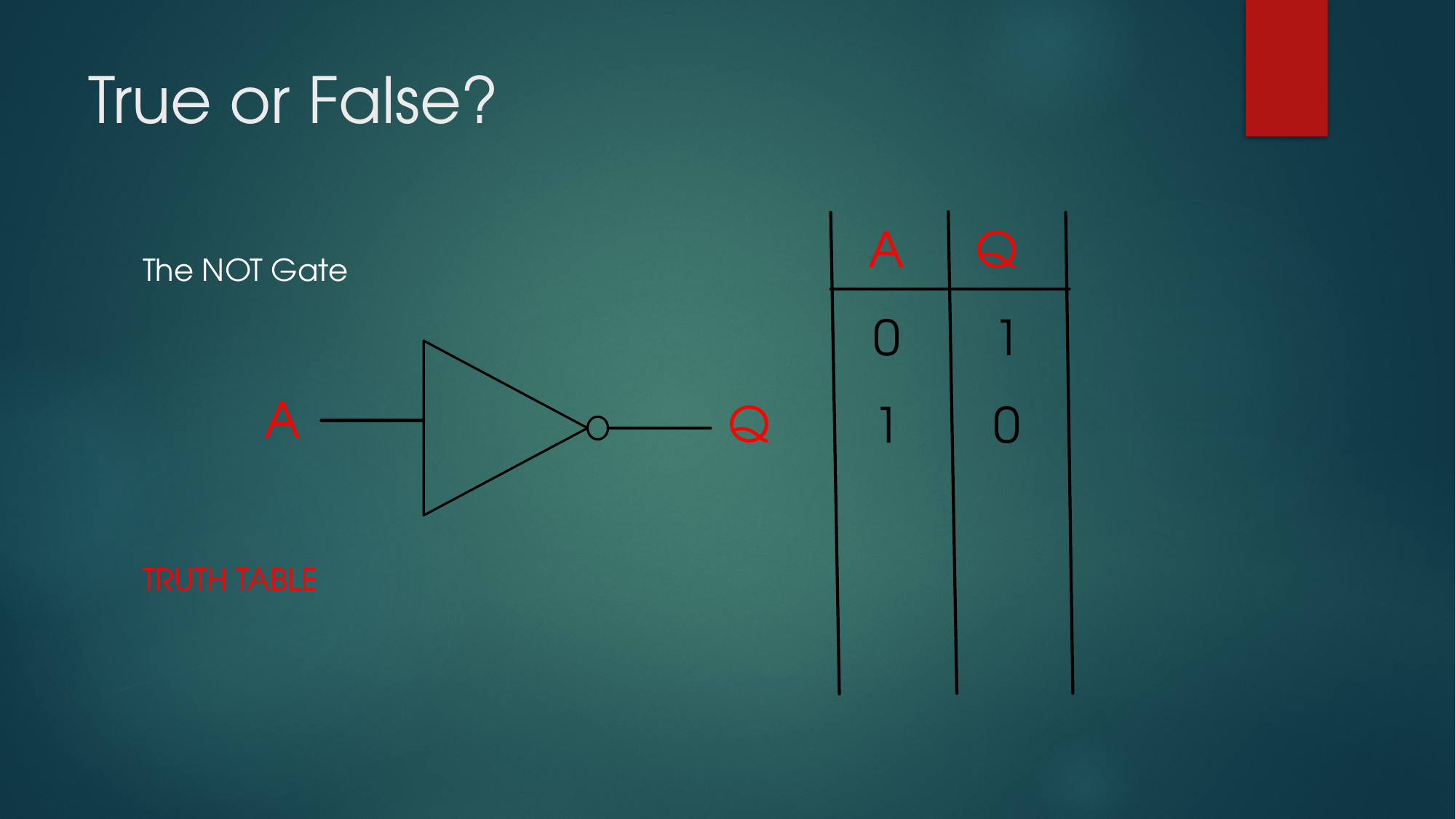

# True or False?
A
Q
The NOT Gate

TRUTH TABLE

0
1

A
Q
1
0